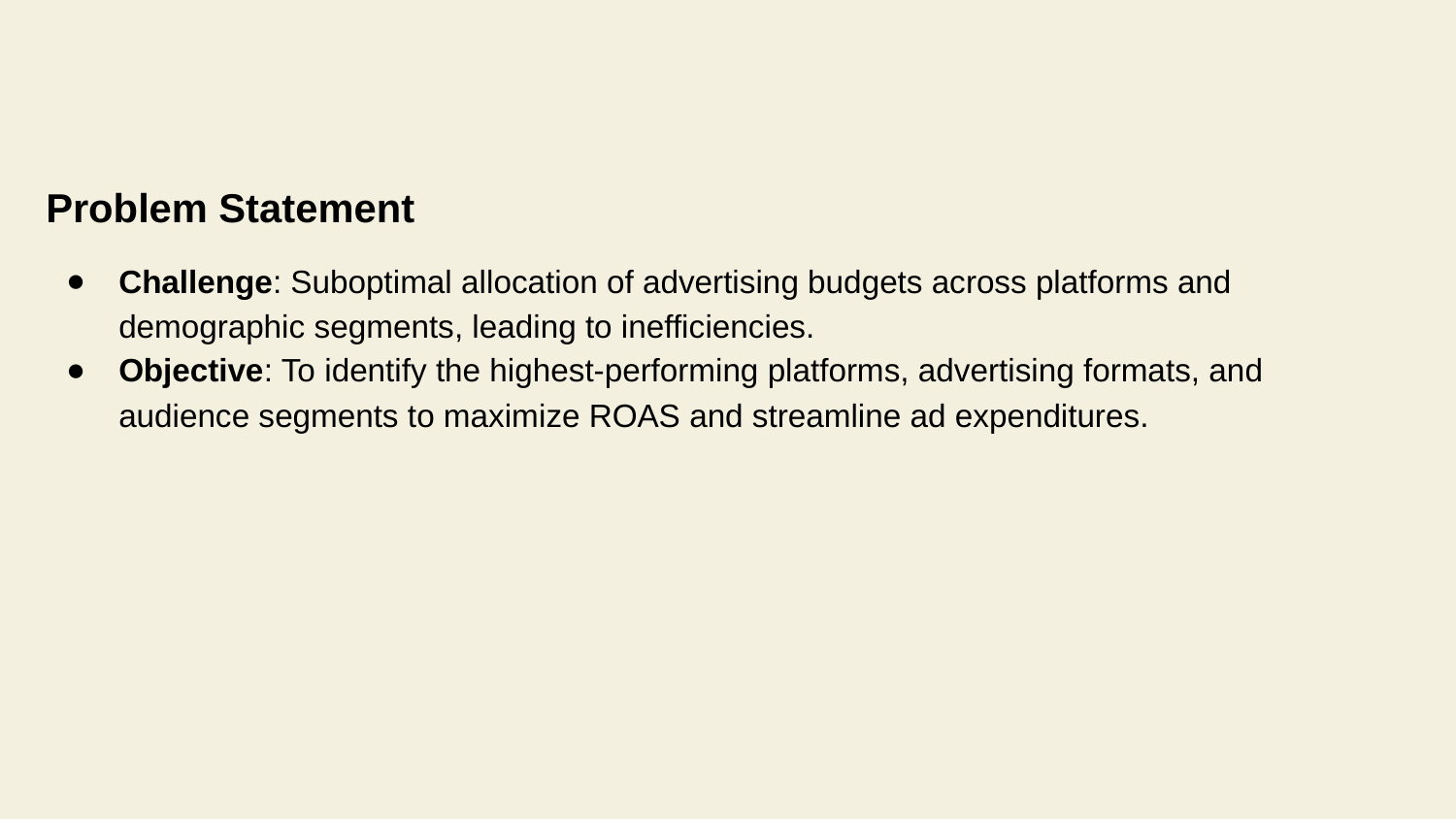

Problem Statement
Challenge: Suboptimal allocation of advertising budgets across platforms and demographic segments, leading to inefficiencies.
Objective: To identify the highest-performing platforms, advertising formats, and audience segments to maximize ROAS and streamline ad expenditures.